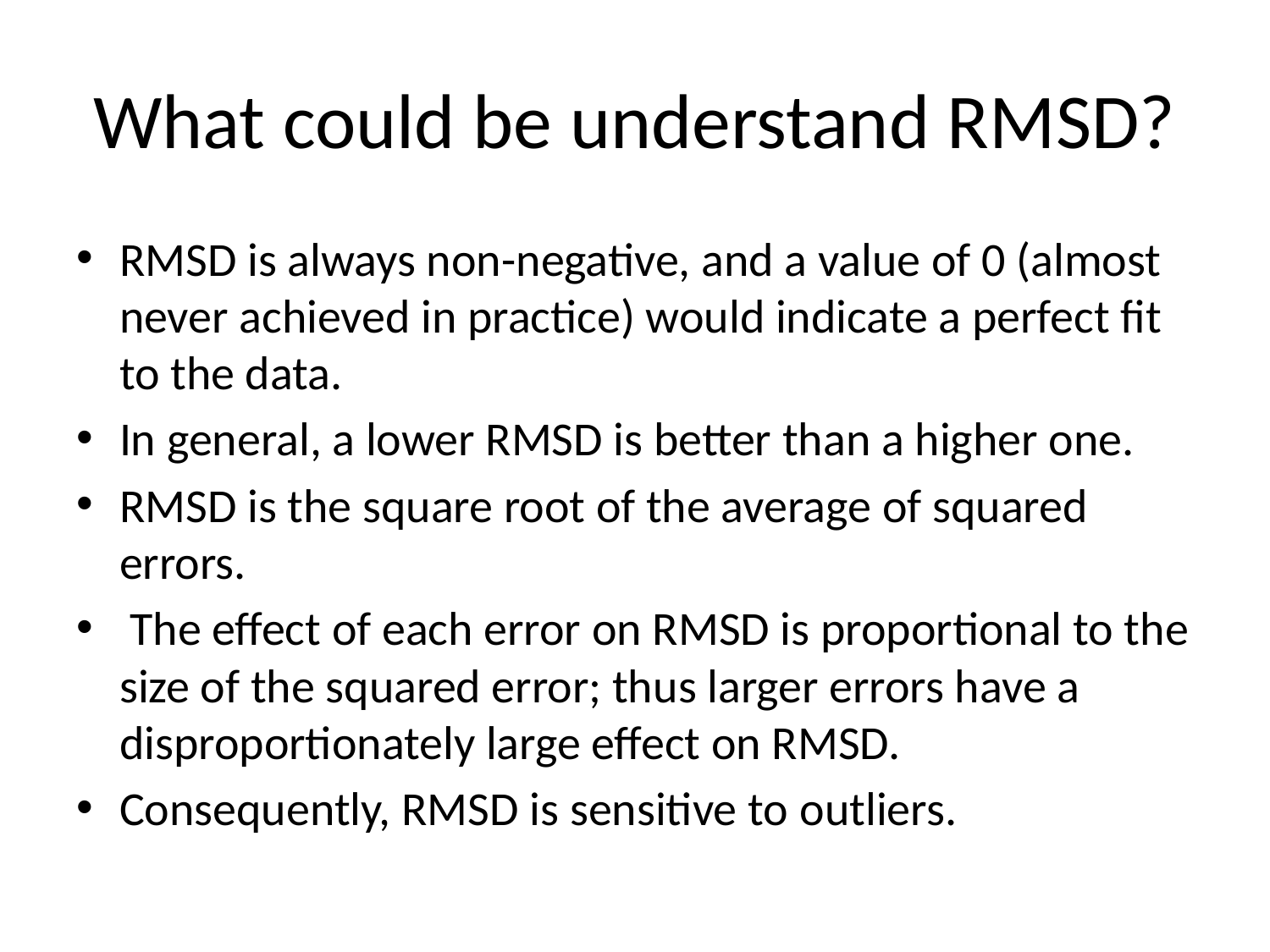

# What could be understand RMSD?
RMSD is always non-negative, and a value of 0 (almost never achieved in practice) would indicate a perfect fit to the data.
In general, a lower RMSD is better than a higher one.
RMSD is the square root of the average of squared errors.
 The effect of each error on RMSD is proportional to the size of the squared error; thus larger errors have a disproportionately large effect on RMSD.
Consequently, RMSD is sensitive to outliers.